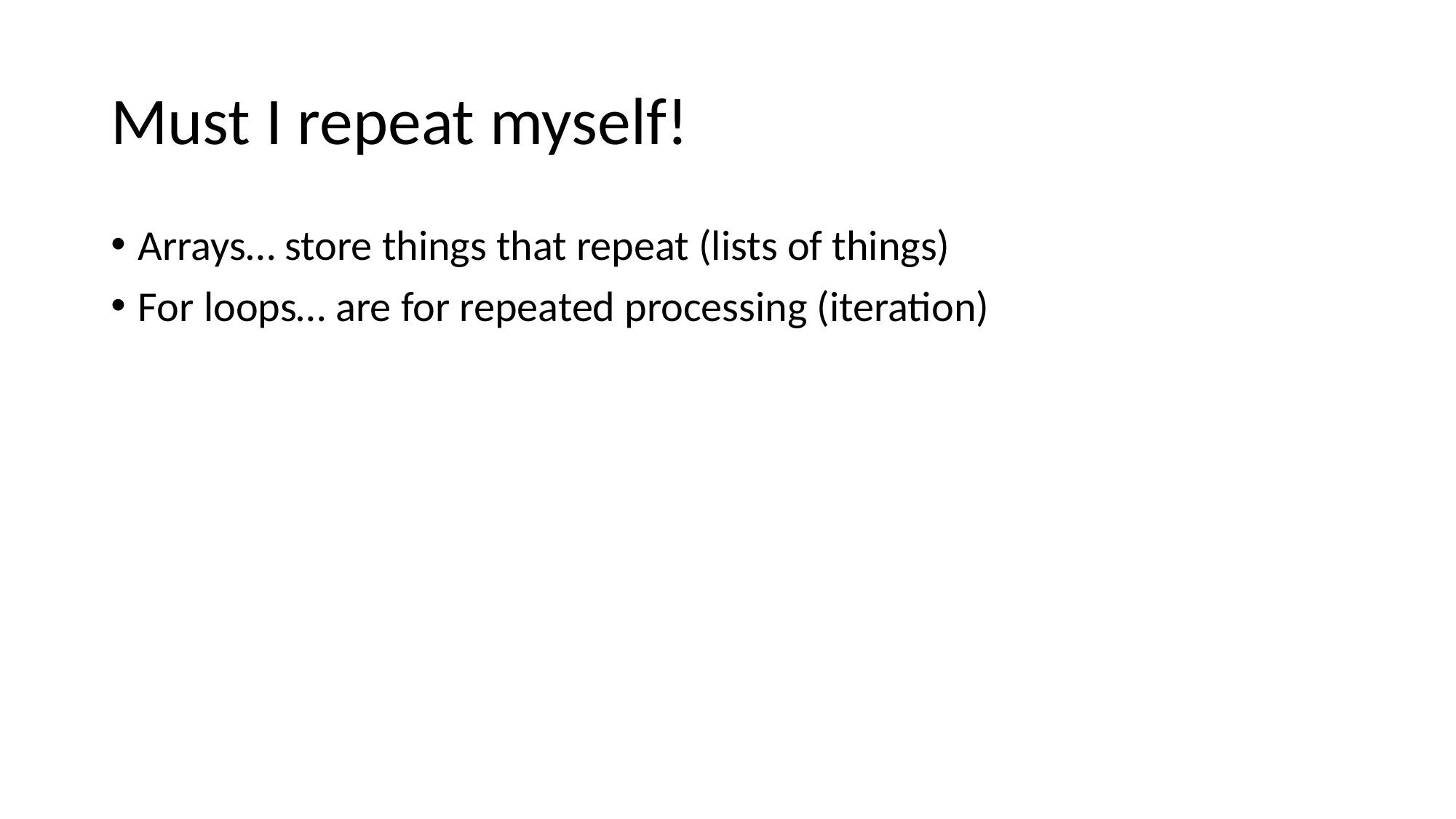

# Must I repeat myself!
Arrays… store things that repeat (lists of things)
For loops… are for repeated processing (iteration)